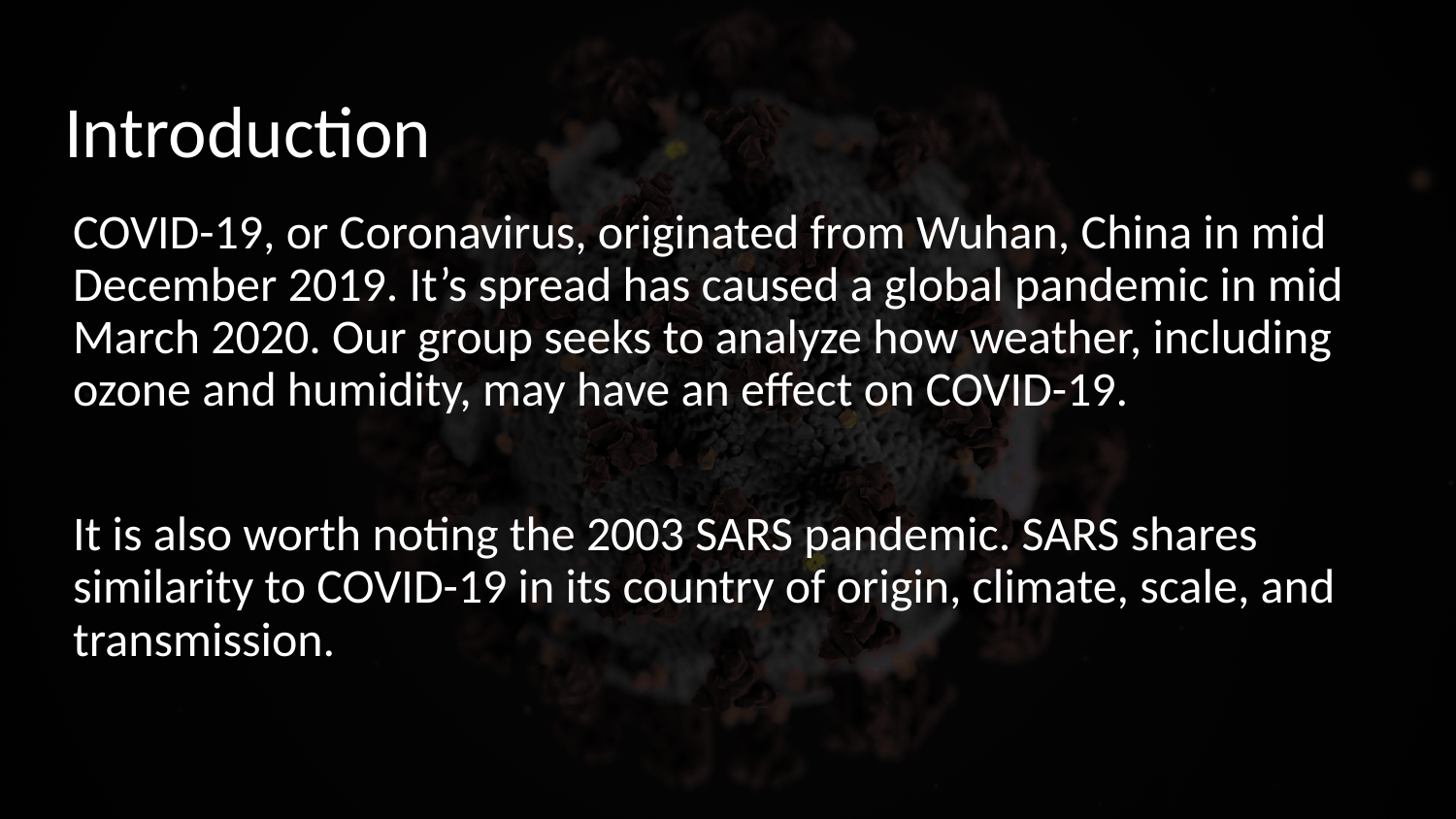

# Introduction
COVID-19, or Coronavirus, originated from Wuhan, China in mid December 2019. It’s spread has caused a global pandemic in mid March 2020. Our group seeks to analyze how weather, including ozone and humidity, may have an effect on COVID-19.

It is also worth noting the 2003 SARS pandemic. SARS shares similarity to COVID-19 in its country of origin, climate, scale, and transmission.